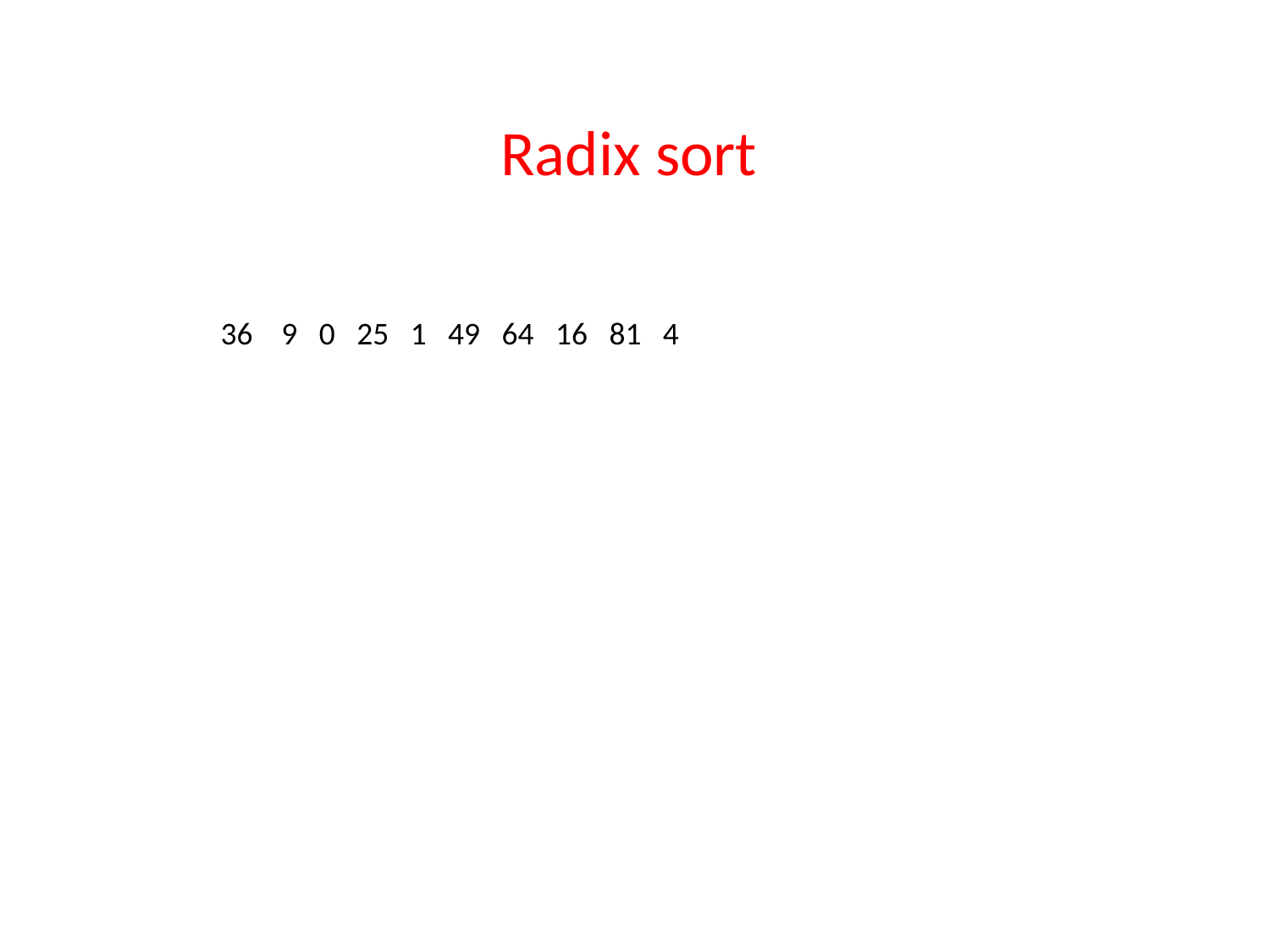

Radix sort
36    9   0   25   1   49   64   16   81   4